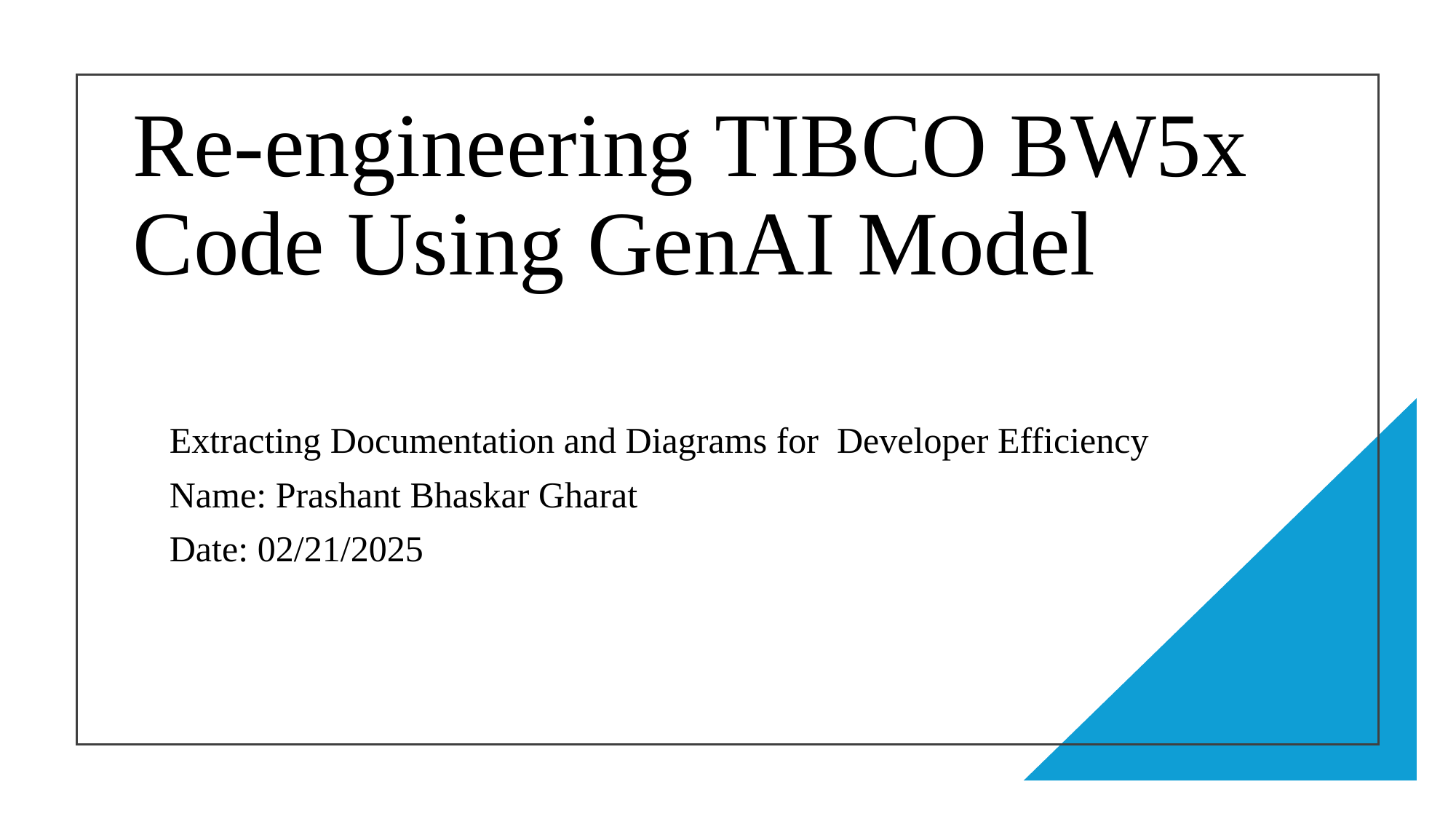

# Re-engineering TIBCO BW5x Code Using GenAI Model

    Extracting Documentation and Diagrams for  Developer Efficiency
    Name: Prashant Bhaskar Gharat
    Date: 02/21/2025